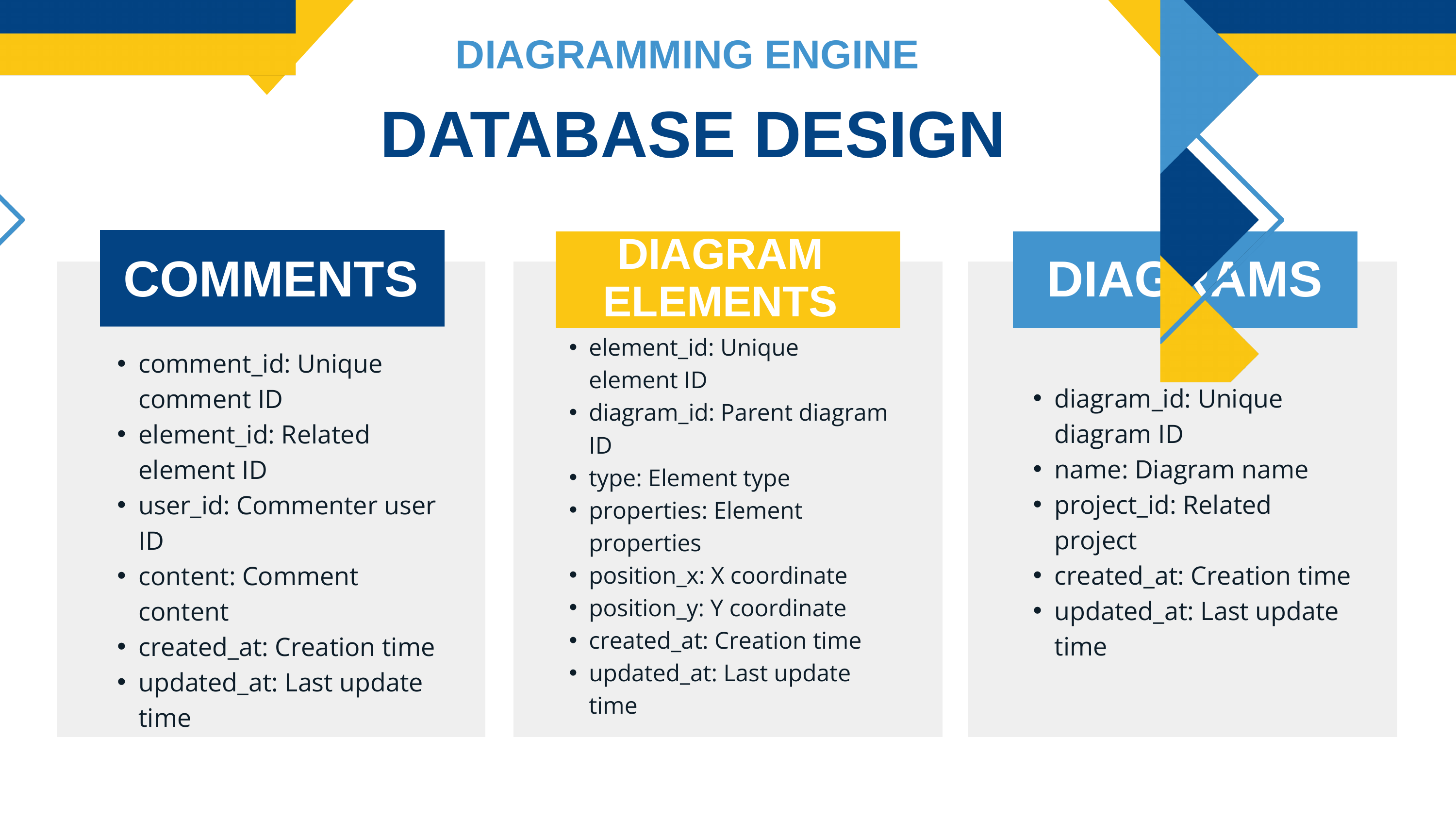

DIAGRAMMING ENGINE
DATABASE DESIGN

DIAGRAM ELEMENTS

COMMENTS
DIAGRAMS

element_id: Unique element ID
diagram_id: Parent diagram ID
type: Element type
properties: Element properties
position_x: X coordinate
position_y: Y coordinate
created_at: Creation time
updated_at: Last update time

comment_id: Unique comment ID
element_id: Related element ID
user_id: Commenter user ID
content: Comment content
created_at: Creation time
updated_at: Last update time
diagram_id: Unique diagram ID
name: Diagram name
project_id: Related project
created_at: Creation time
updated_at: Last update time